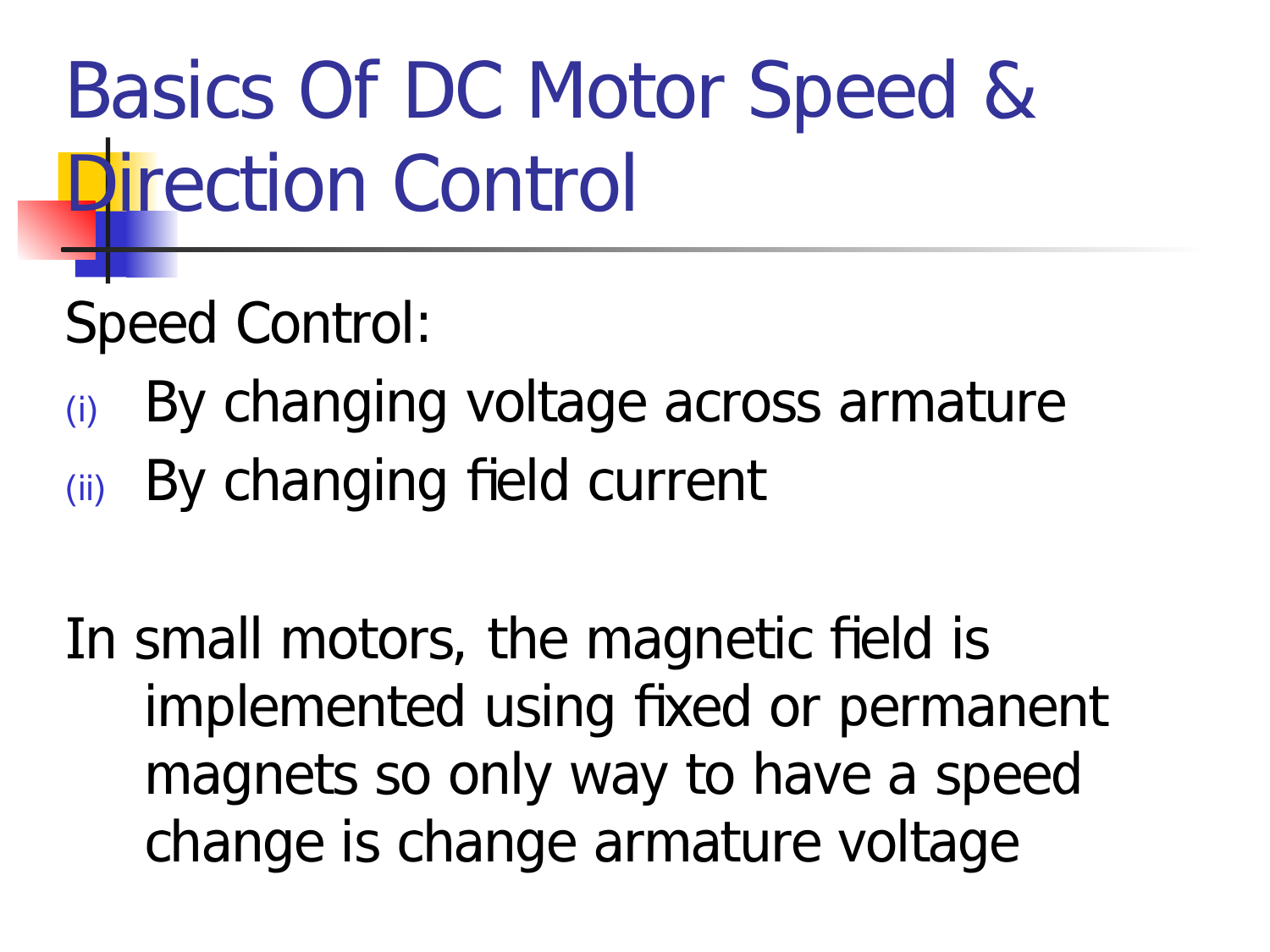

# Basics Of DC Motor Speed & Direction Control
Speed Control:
By changing voltage across armature
By changing field current

In small motors, the magnetic field is implemented using fixed or permanent magnets so only way to have a speed change is change armature voltage